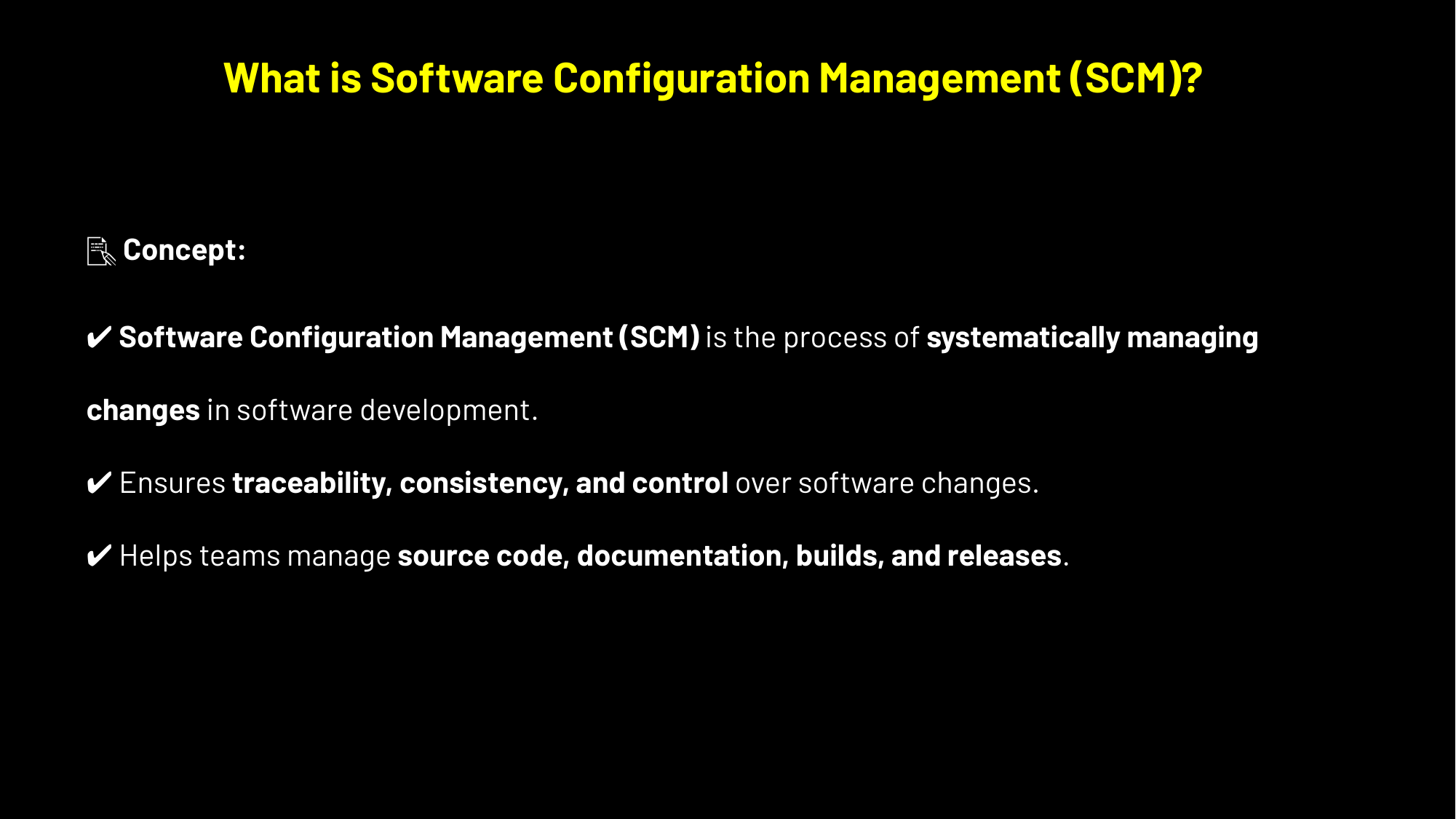

# What is Software Configuration Management (SCM)?
📝 Concept:
✔ Software Configuration Management (SCM) is the process of systematically managing changes in software development.
✔ Ensures traceability, consistency, and control over software changes.
✔ Helps teams manage source code, documentation, builds, and releases.